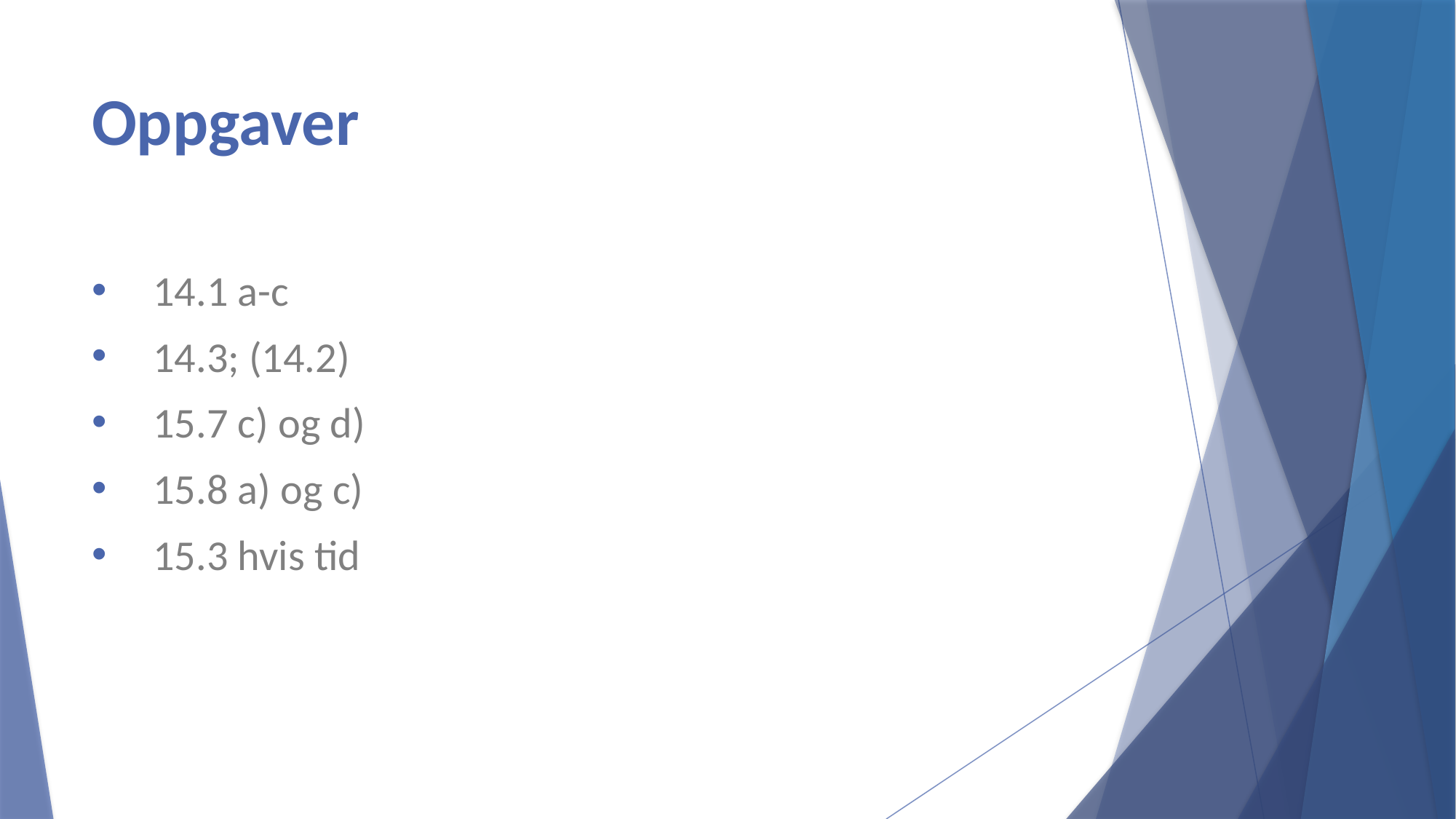

# Oppgaver
14.1 a-c
14.3; (14.2)
15.7 c) og d)
15.8 a) og c)
15.3 hvis tid